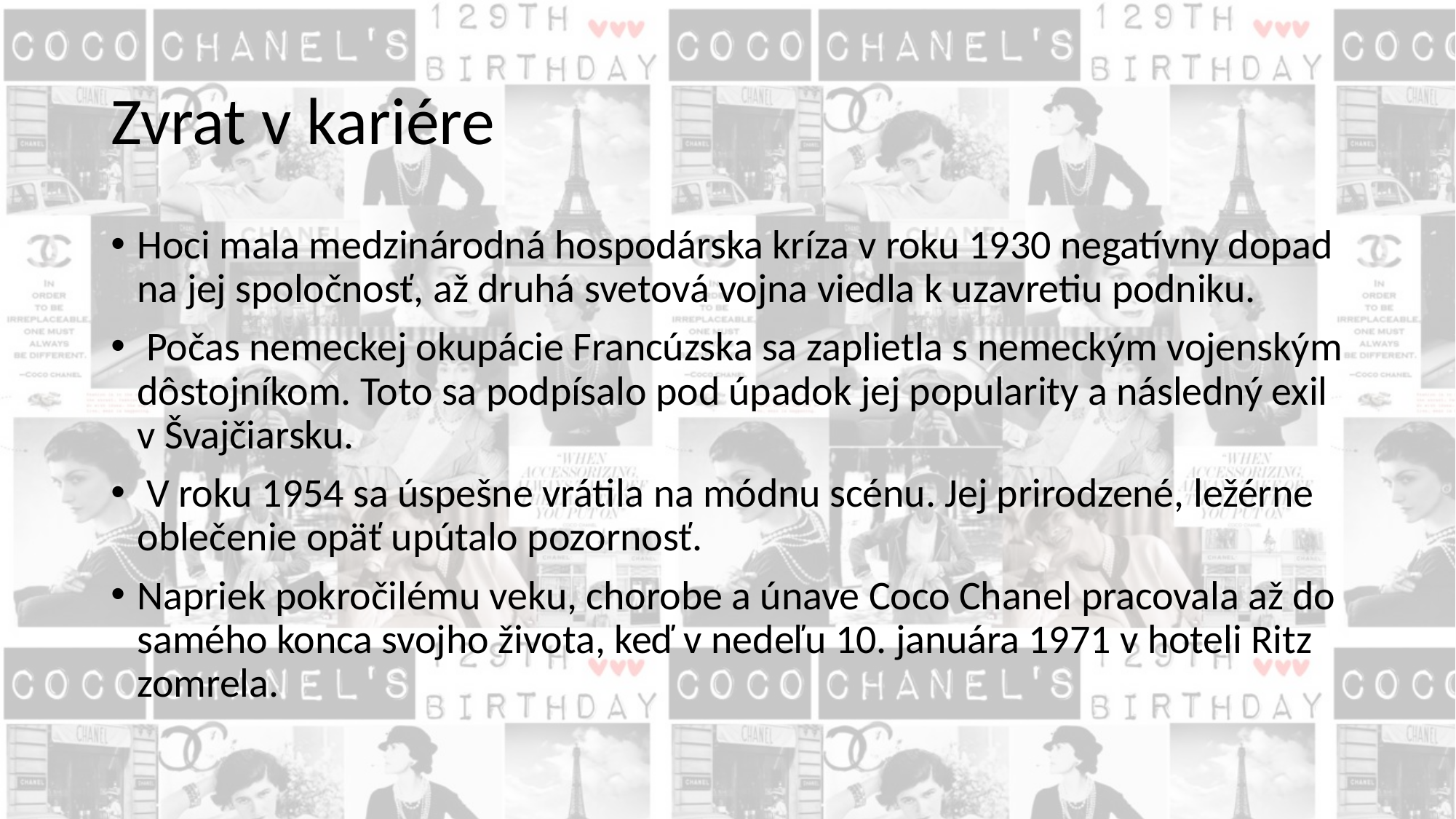

# Zvrat v kariére
Hoci mala medzinárodná hospodárska kríza v roku 1930 negatívny dopad na jej spoločnosť, až druhá svetová vojna viedla k uzavretiu podniku.
 Počas nemeckej okupácie Francúzska sa zaplietla s nemeckým vojenským dôstojníkom. Toto sa podpísalo pod úpadok jej popularity a následný exil v Švajčiarsku.
 V roku 1954 sa úspešne vrátila na módnu scénu. Jej prirodzené, ležérne oblečenie opäť upútalo pozornosť.
Napriek pokročilému veku, chorobe a únave Coco Chanel pracovala až do samého konca svojho života, keď v nedeľu 10. januára 1971 v hoteli Ritz zomrela.